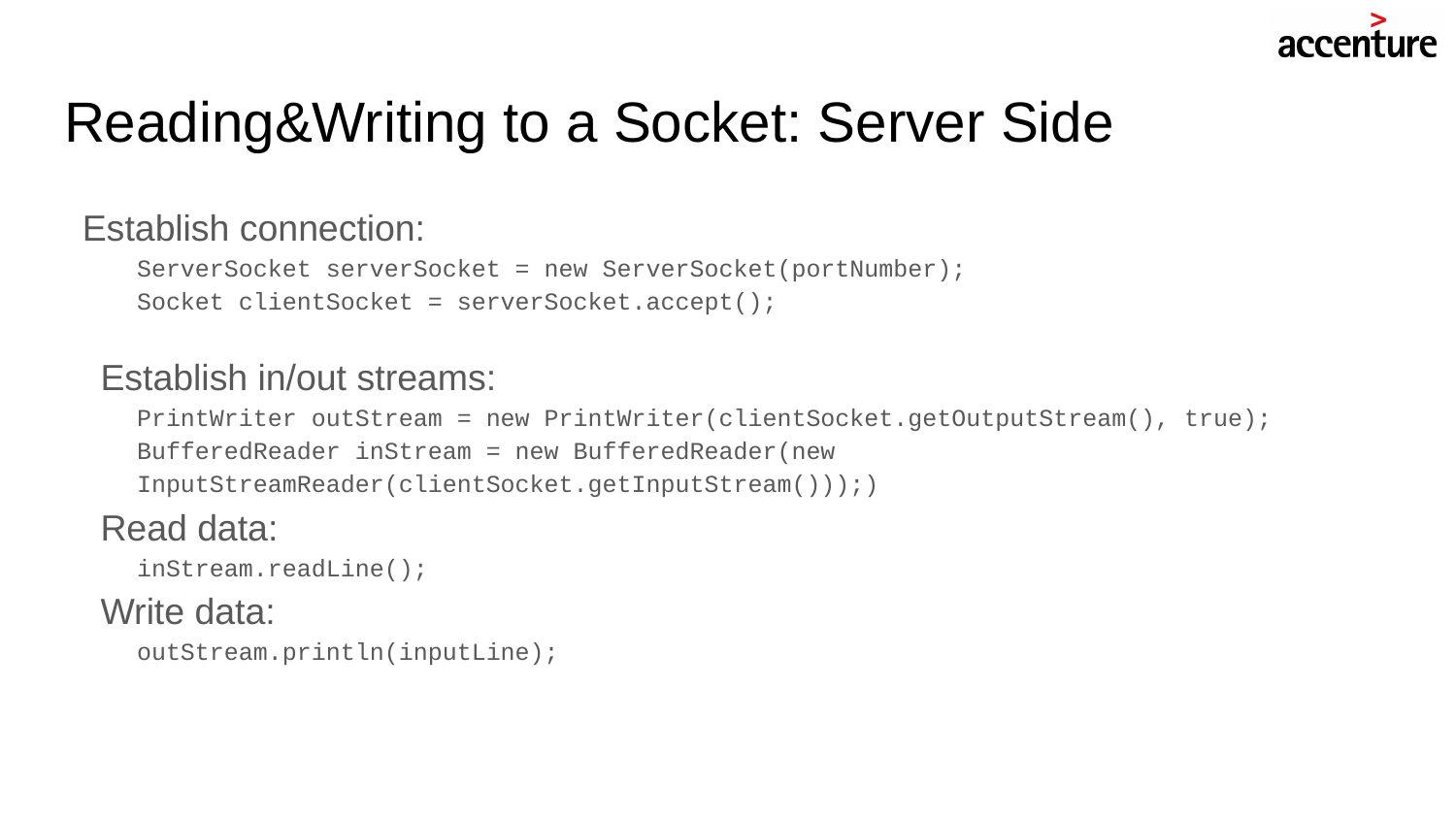

# Reading&Writing to a Socket: Server Side
Establish connection:
ServerSocket serverSocket = new ServerSocket(portNumber);
Socket clientSocket = serverSocket.accept();
Establish in/out streams:
PrintWriter outStream = new PrintWriter(clientSocket.getOutputStream(), true);
BufferedReader inStream = new BufferedReader(new InputStreamReader(clientSocket.getInputStream()));)
Read data:
inStream.readLine();
Write data:
outStream.println(inputLine);